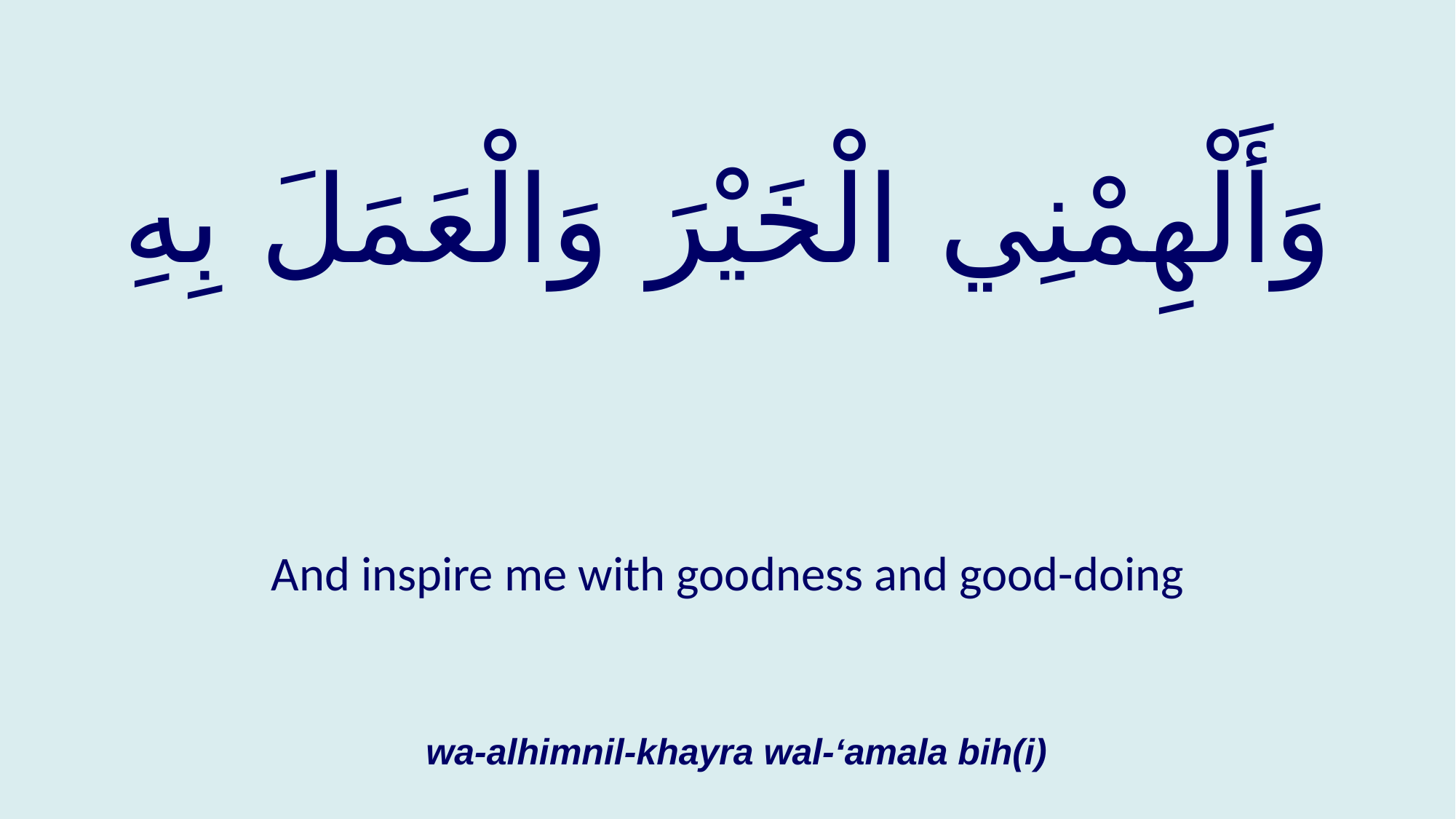

# وَأَلْهِمْنِي الْخَيْرَ وَالْعَمَلَ بِهِ
And inspire me with goodness and good-doing
wa-alhimnil-khayra wal-‘amala bih(i)